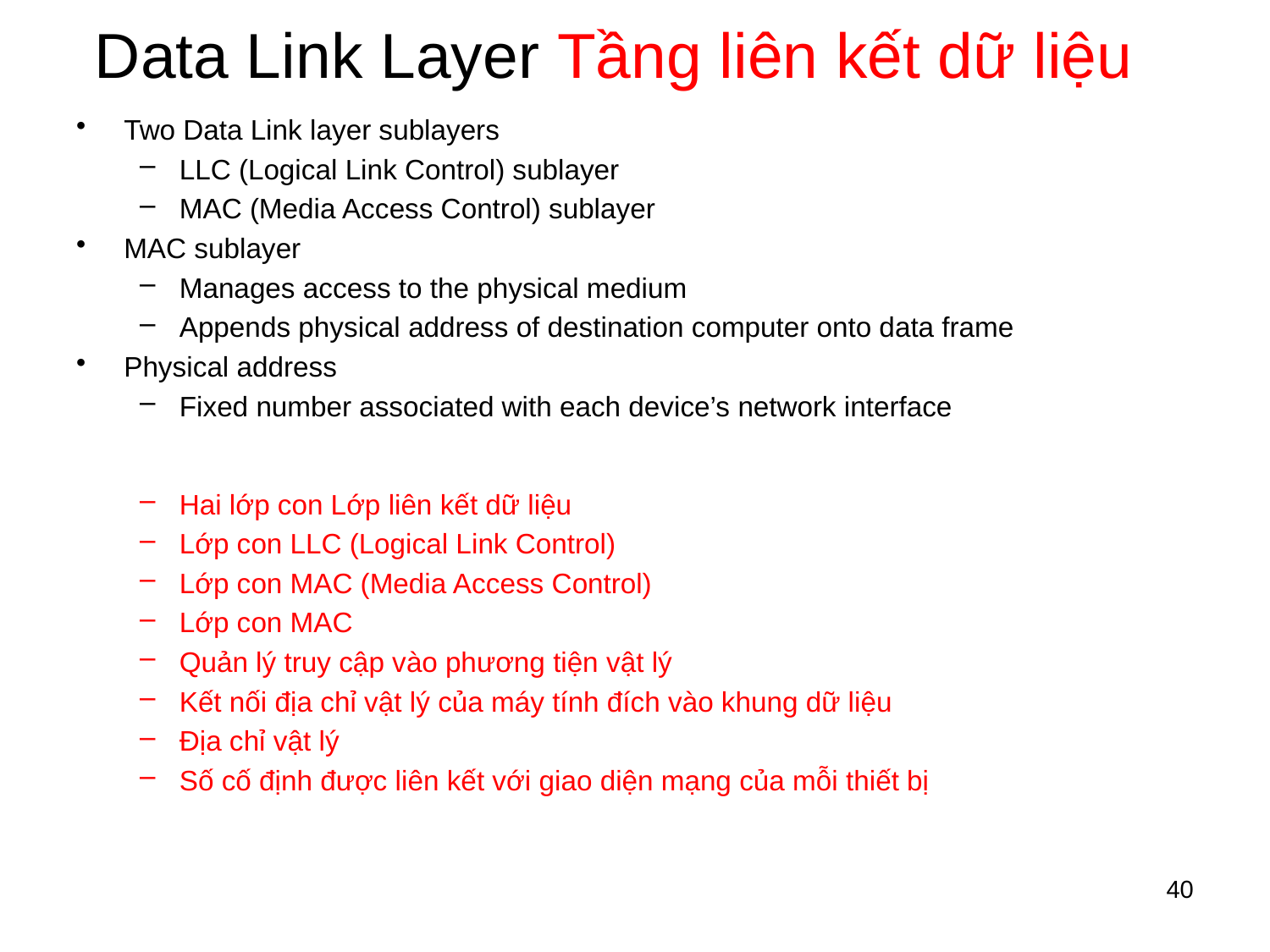

# Data Link Layer Tầng liên kết dữ liệu
Two Data Link layer sublayers
LLC (Logical Link Control) sublayer
MAC (Media Access Control) sublayer
MAC sublayer
Manages access to the physical medium
Appends physical address of destination computer onto data frame
Physical address
Fixed number associated with each device’s network interface

Hai lớp con Lớp liên kết dữ liệu
Lớp con LLC (Logical Link Control)
Lớp con MAC (Media Access Control)
Lớp con MAC
Quản lý truy cập vào phương tiện vật lý
Kết nối địa chỉ vật lý của máy tính đích vào khung dữ liệu
Địa chỉ vật lý
Số cố định được liên kết với giao diện mạng của mỗi thiết bị
40